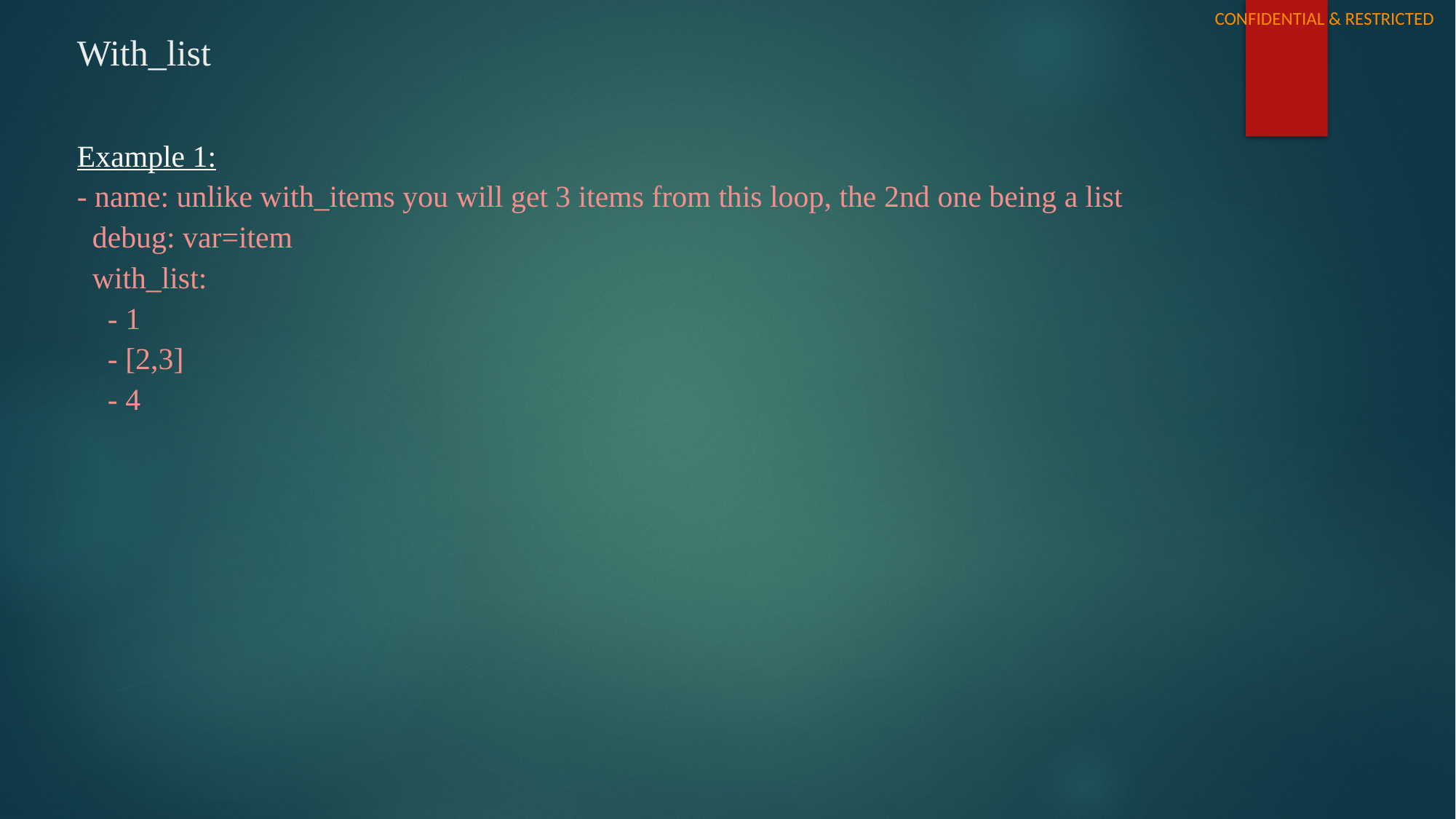

# With_list

Example 1:
- name: unlike with_items you will get 3 items from this loop, the 2nd one being a list
  debug: var=item
  with_list:
    - 1
    - [2,3]
    - 4